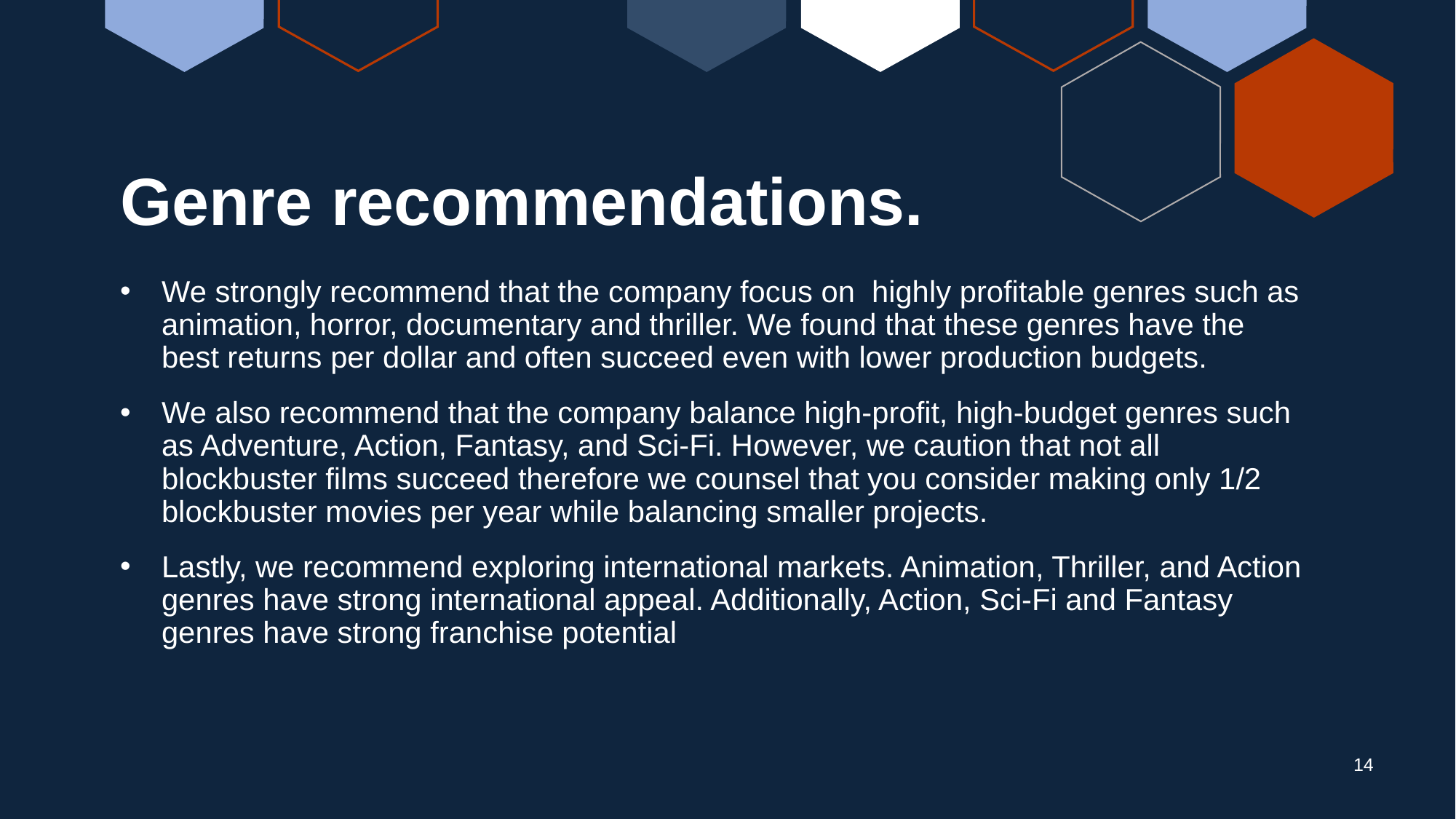

# Genre recommendations.
We strongly recommend that the company focus on  highly profitable genres such as animation, horror, documentary and thriller. We found that these genres have the best returns per dollar and often succeed even with lower production budgets.
We also recommend that the company balance high-profit, high-budget genres such as Adventure, Action, Fantasy, and Sci-Fi. However, we caution that not all blockbuster films succeed therefore we counsel that you consider making only 1/2 blockbuster movies per year while balancing smaller projects.
Lastly, we recommend exploring international markets. Animation, Thriller, and Action genres have strong international appeal. Additionally, Action, Sci-Fi and Fantasy genres have strong franchise potential
14